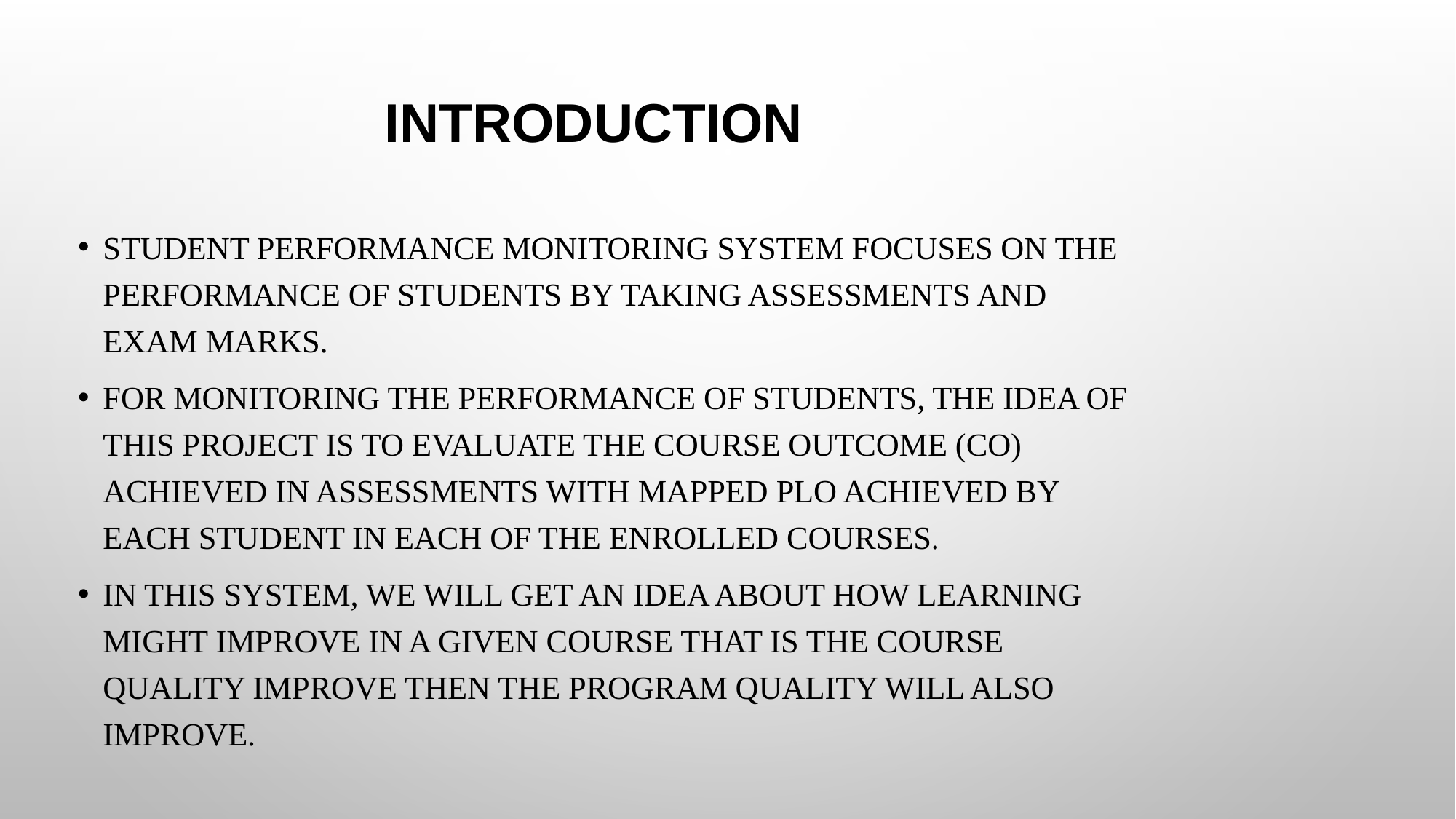

# INTRODUCTION
Student Performance Monitoring System focuses on the performance of students by taking assessments and exam marks.
For monitoring the performance of students, the idea of this project is to evaluate the Course Outcome (CO) achieved in assessments with mapped PLO achieved by each student in each of the enrolled courses.
In this system, we will get an idea about how learning might improve in a given course that is the course quality improve then the program quality will also improve.